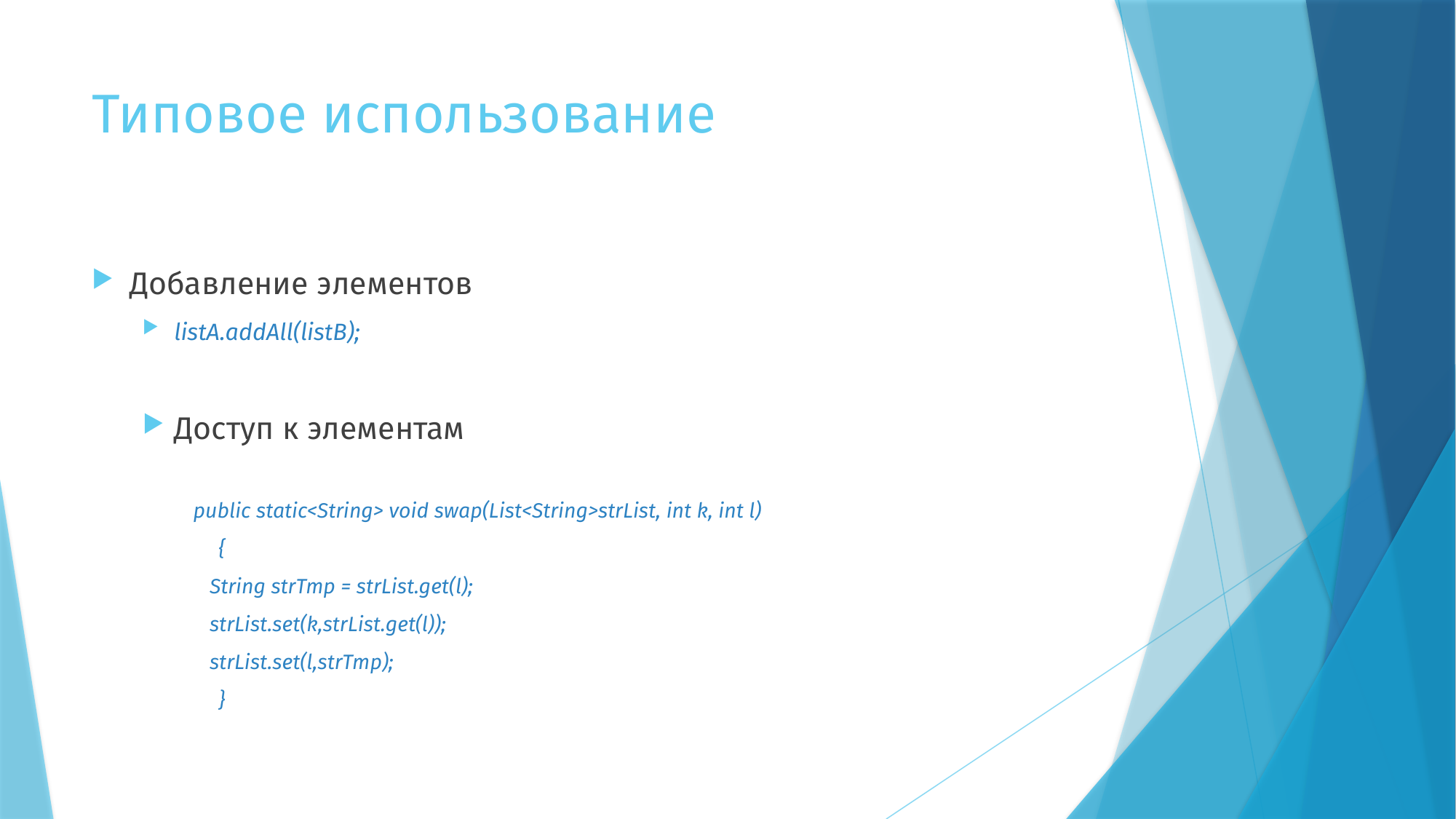

# Типовое использование
Добавление элементов
listA.addAll(listB);

Доступ к элементам

public static<String> void swap(List<String>strList, int k, int l)
	{
   String strTmp = strList.get(l);
   strList.set(k,strList.get(l));
   strList.set(l,strTmp);
	}